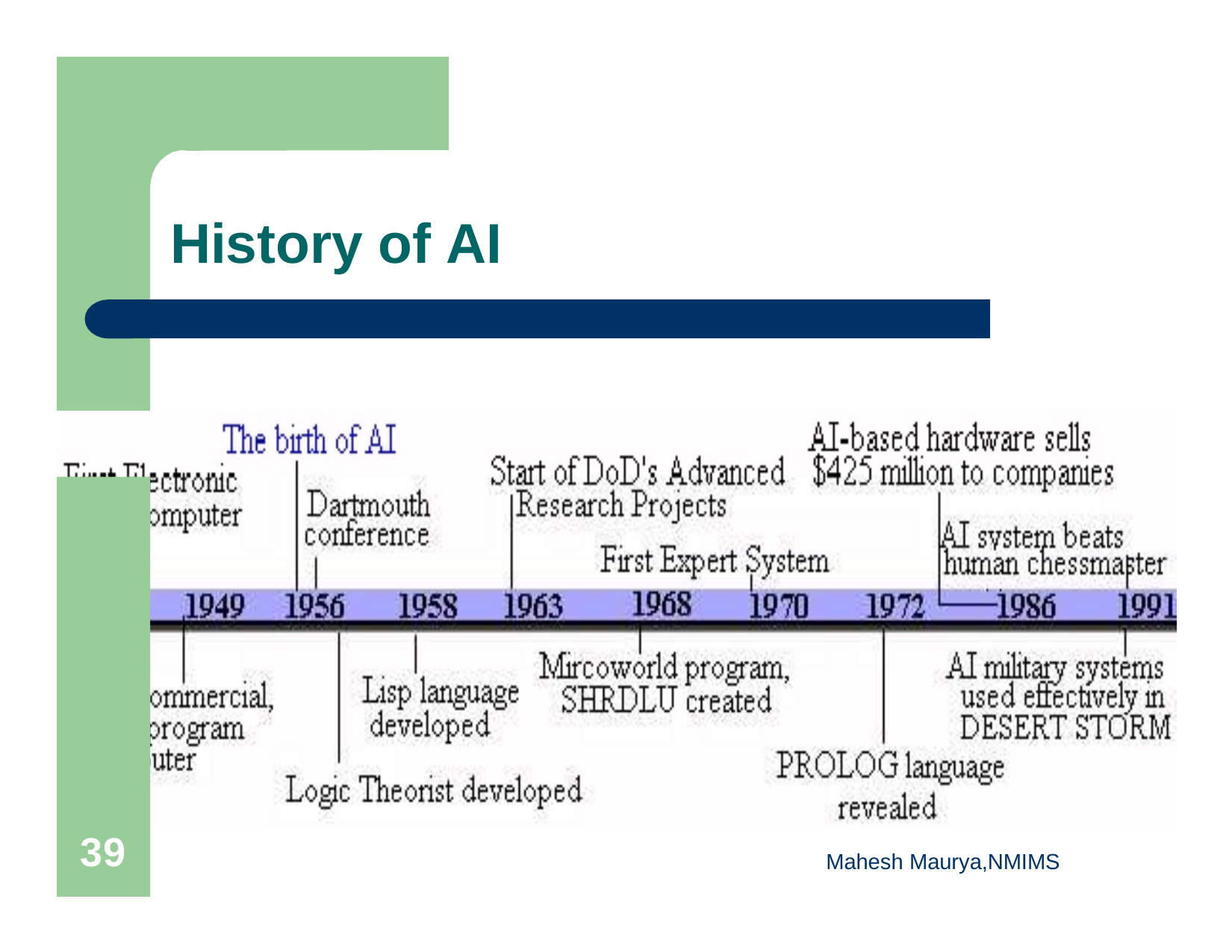

# History of AI

39
Mahesh Maurya,NMIMS